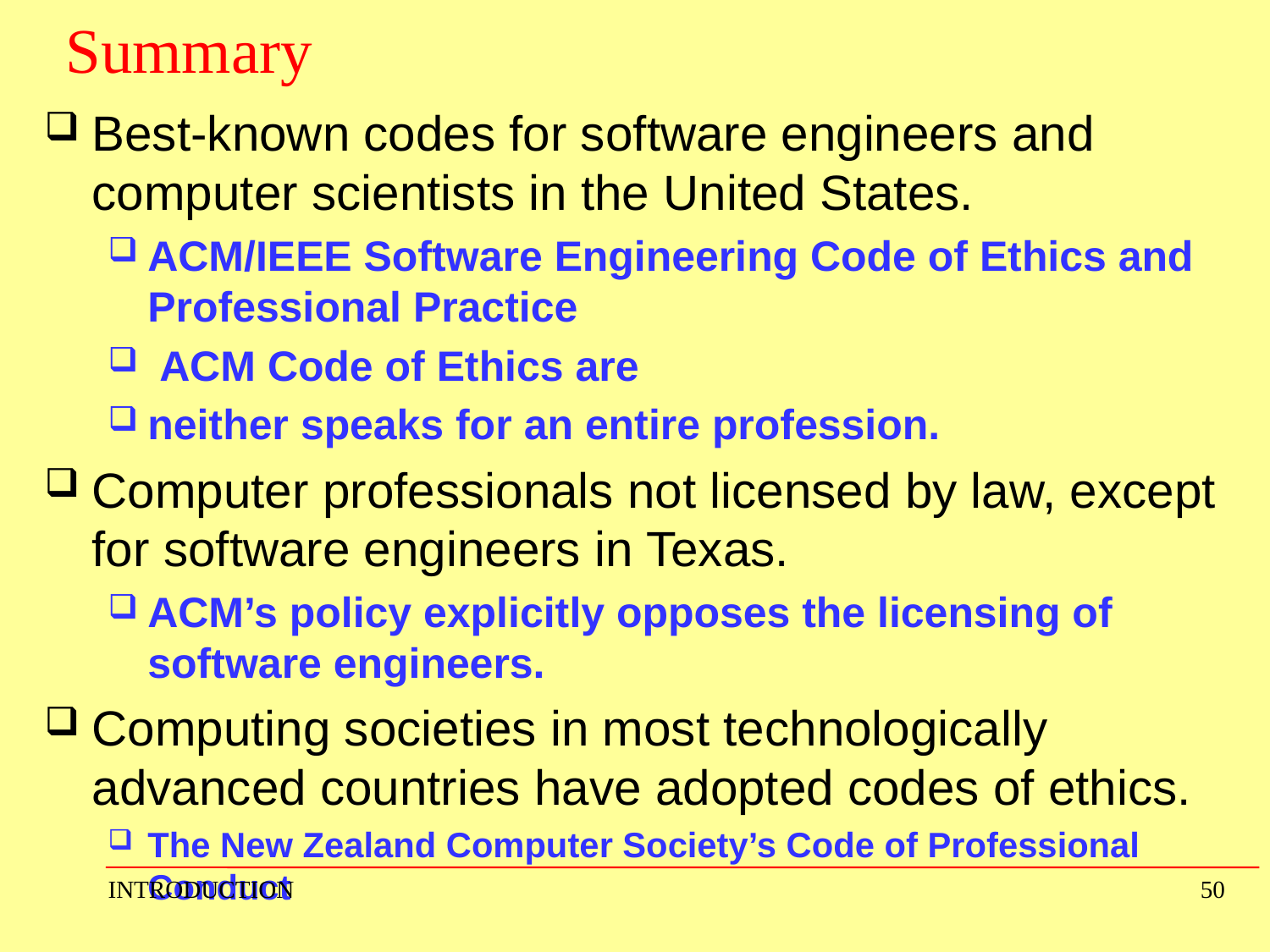

# Summary
Best-known codes for software engineers and computer scientists in the United States.
ACM/IEEE Software Engineering Code of Ethics and Professional Practice
 ACM Code of Ethics are
neither speaks for an entire profession.
Computer professionals not licensed by law, except for software engineers in Texas.
ACM’s policy explicitly opposes the licensing of software engineers.
Computing societies in most technologically advanced countries have adopted codes of ethics.
The New Zealand Computer Society’s Code of Professional Conduct
INTRODUCTION
50